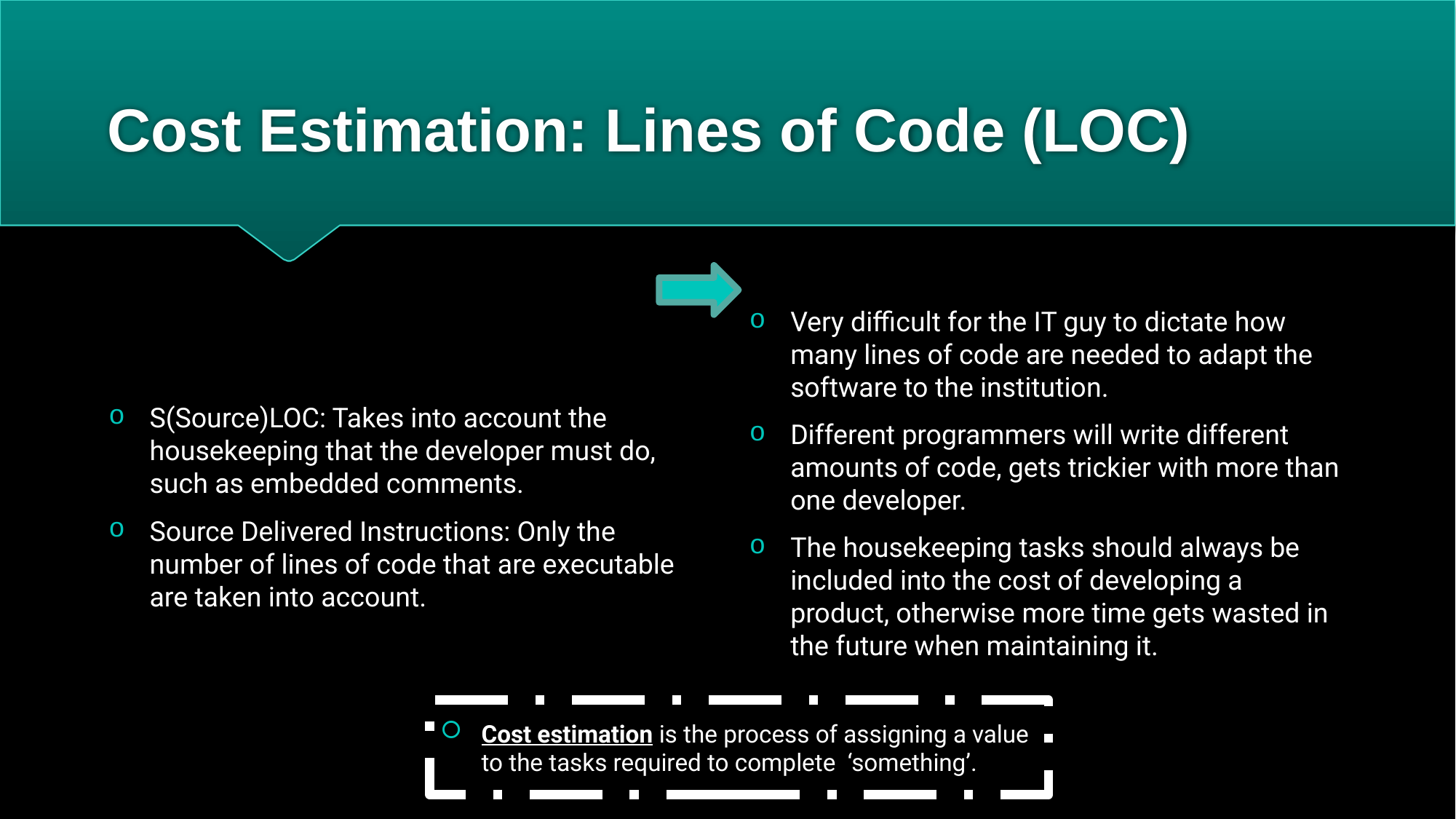

# Cost Estimation: Lines of Code (LOC)

S(Source)LOC: Takes into account the housekeeping that the developer must do, such as embedded comments.
Source Delivered Instructions: Only the number of lines of code that are executable are taken into account.

Very difficult for the IT guy to dictate how many lines of code are needed to adapt the software to the institution.
Different programmers will write different amounts of code, gets trickier with more than one developer.
The housekeeping tasks should always be included into the cost of developing a product, otherwise more time gets wasted in the future when maintaining it.
Cost estimation is the process of assigning a value to the tasks required to complete  ‘something’.